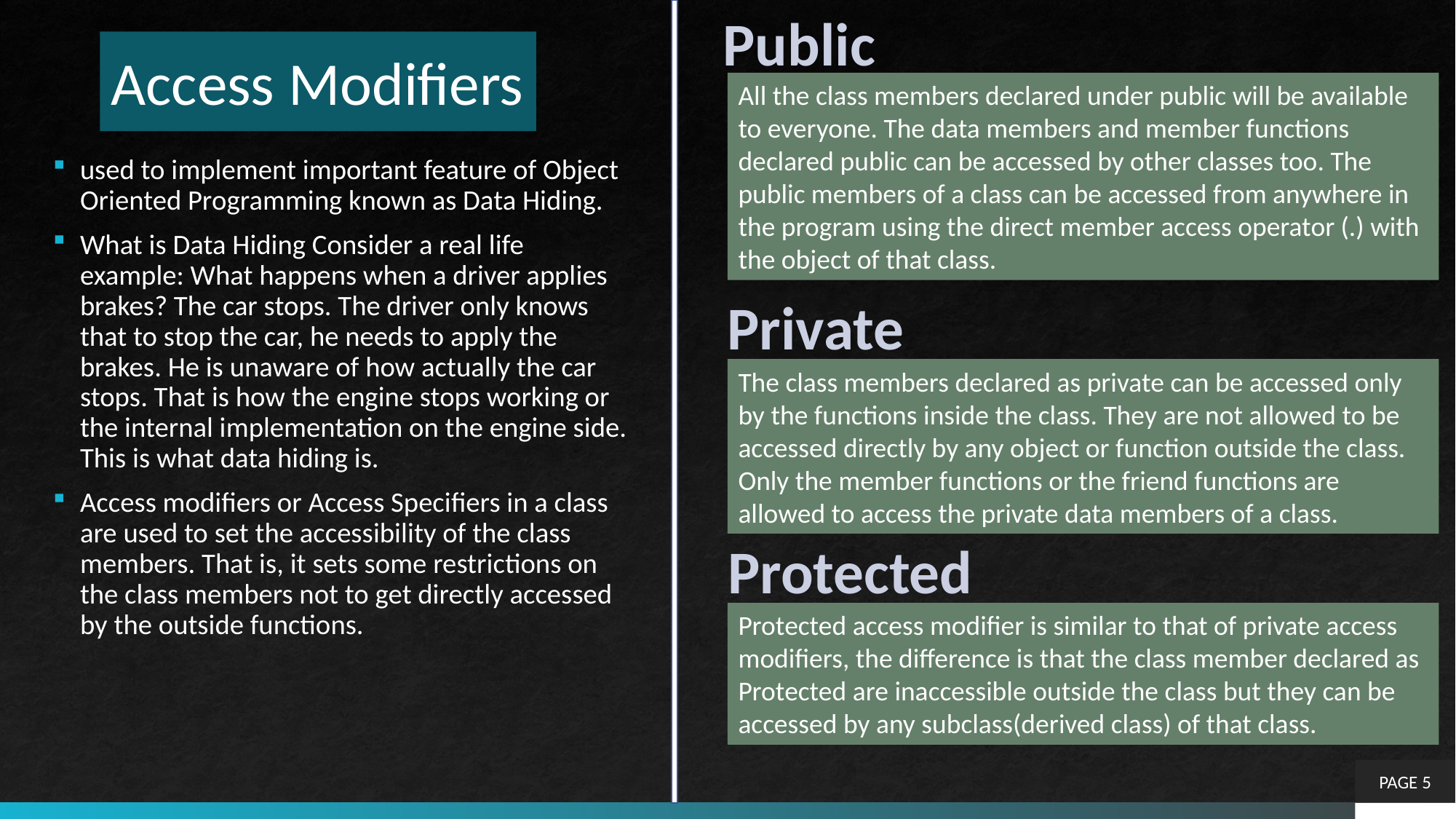

Public
# Access Modifiers
All the class members declared under public will be available to everyone. The data members and member functions declared public can be accessed by other classes too. The public members of a class can be accessed from anywhere in the program using the direct member access operator (.) with the object of that class.
used to implement important feature of Object Oriented Programming known as Data Hiding.
What is Data Hiding Consider a real life example: What happens when a driver applies brakes? The car stops. The driver only knows that to stop the car, he needs to apply the brakes. He is unaware of how actually the car stops. That is how the engine stops working or the internal implementation on the engine side. This is what data hiding is.
Access modifiers or Access Specifiers in a class are used to set the accessibility of the class members. That is, it sets some restrictions on the class members not to get directly accessed by the outside functions.
Private
The class members declared as private can be accessed only by the functions inside the class. They are not allowed to be accessed directly by any object or function outside the class. Only the member functions or the friend functions are allowed to access the private data members of a class.
Protected
Protected access modifier is similar to that of private access modifiers, the difference is that the class member declared as Protected are inaccessible outside the class but they can be accessed by any subclass(derived class) of that class.
PAGE 5